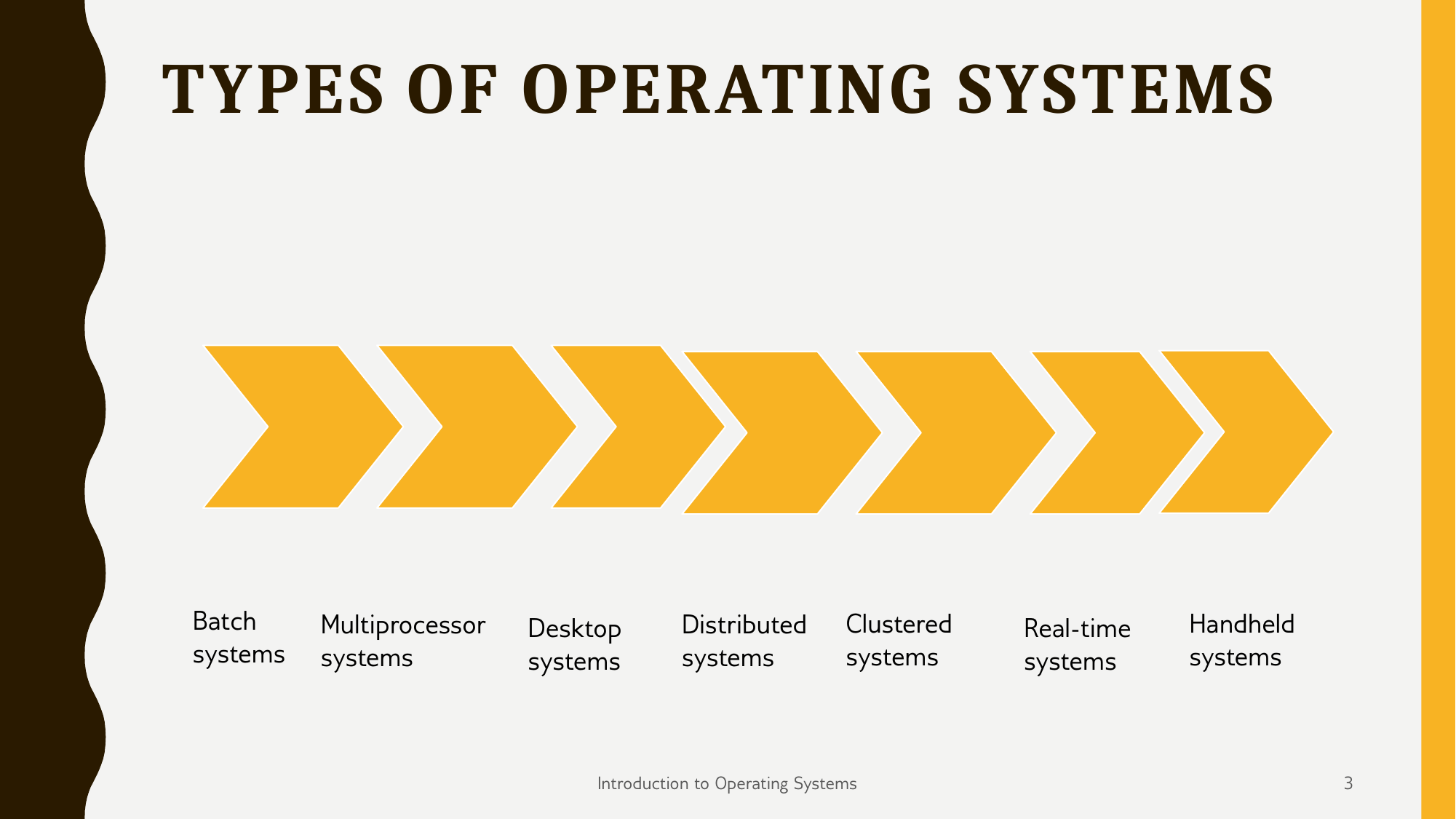

# Types of operating systems

Batch systems
Handheld systems
Clustered systems
Multiprocessor
systems
Distributed  systems
Desktop systems
Real-time  systems
Introduction to Operating Systems
3